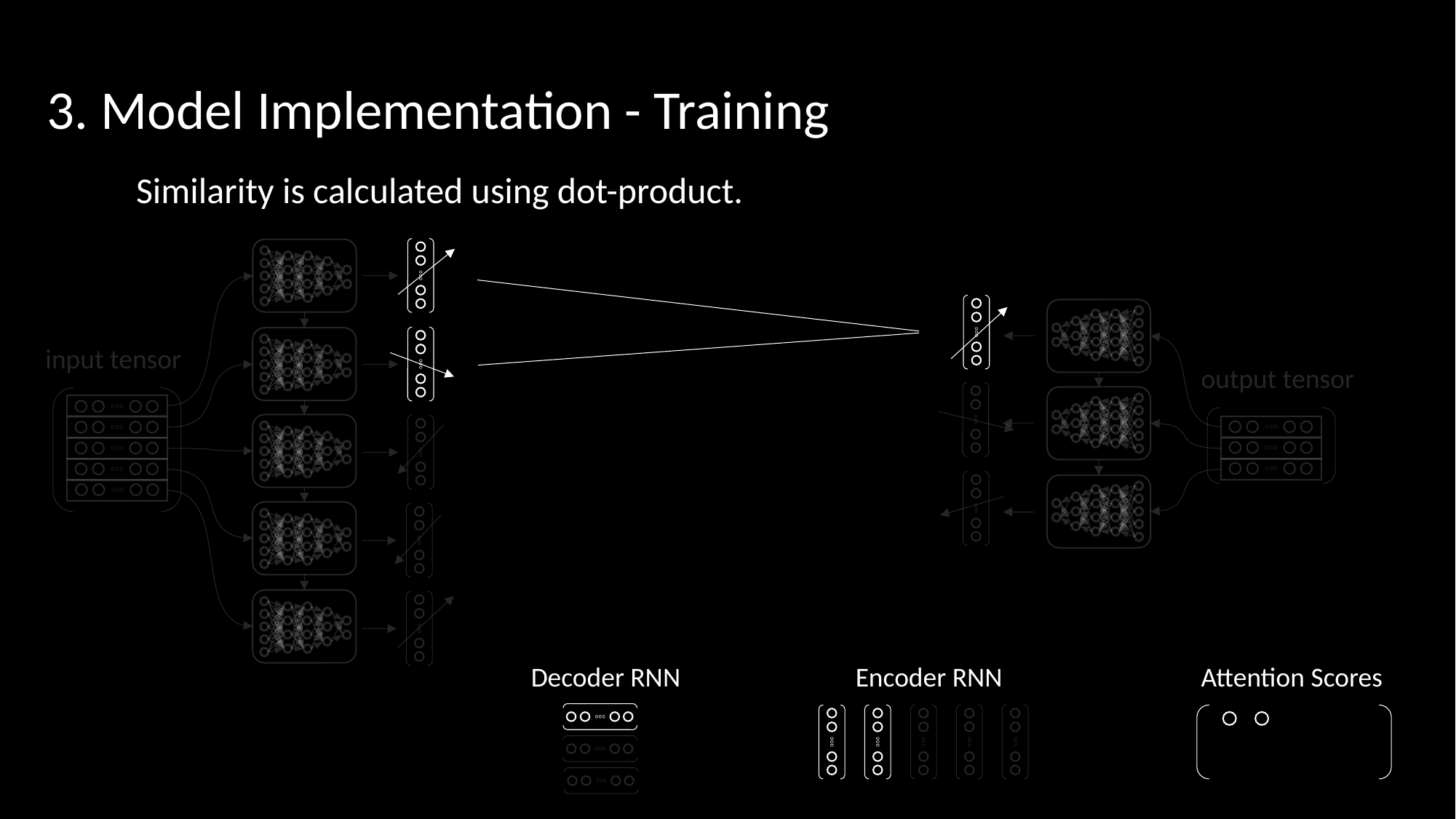

3. Model Implementation - Training
Similarity is calculated using dot-product.

output vocabulary

input tensor

output tensor

Decoder RNN
Encoder RNN
Attention Scores